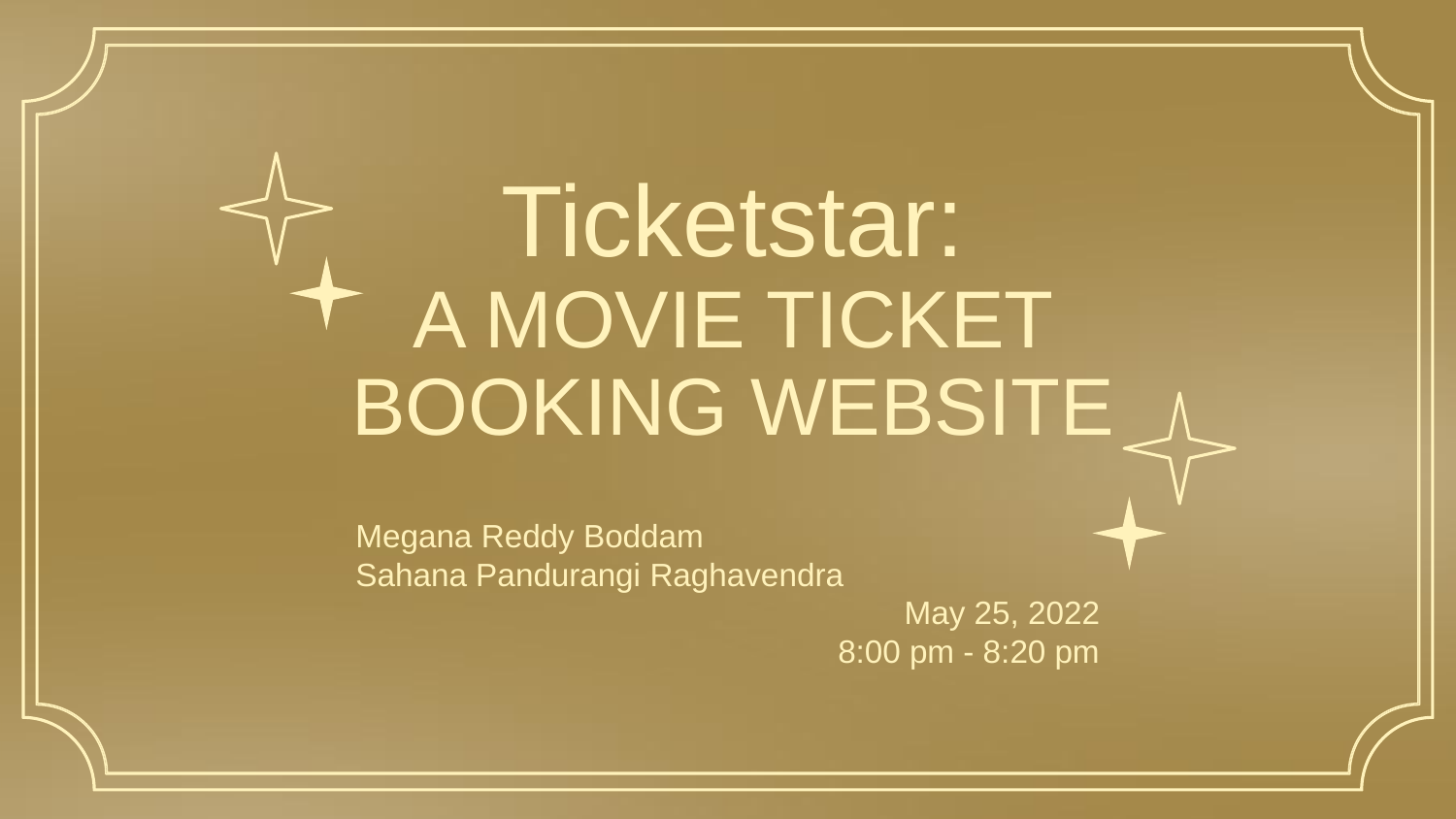

# Ticketstar: A MOVIE TICKET BOOKING WEBSITE

Megana Reddy Boddam
Sahana Pandurangi Raghavendra
May 25, 2022
8:00 pm - 8:20 pm